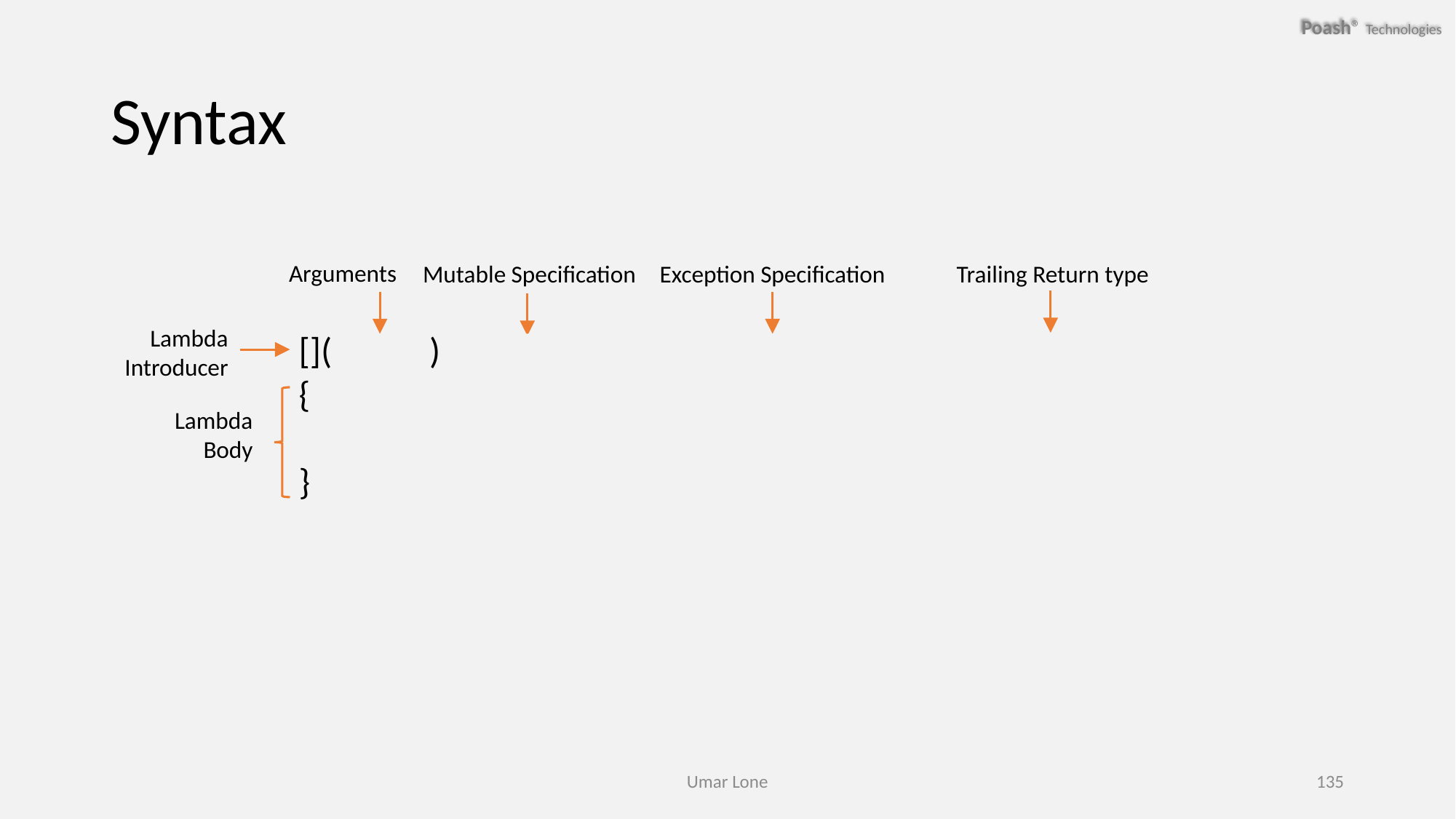

# Syntax
Arguments
Mutable Specification
Exception Specification
Trailing Return type
Lambda Introducer
[](<args>) <mutable> <excp specification>  ->  <return type>
{

}

Lambda Body
Umar Lone
135